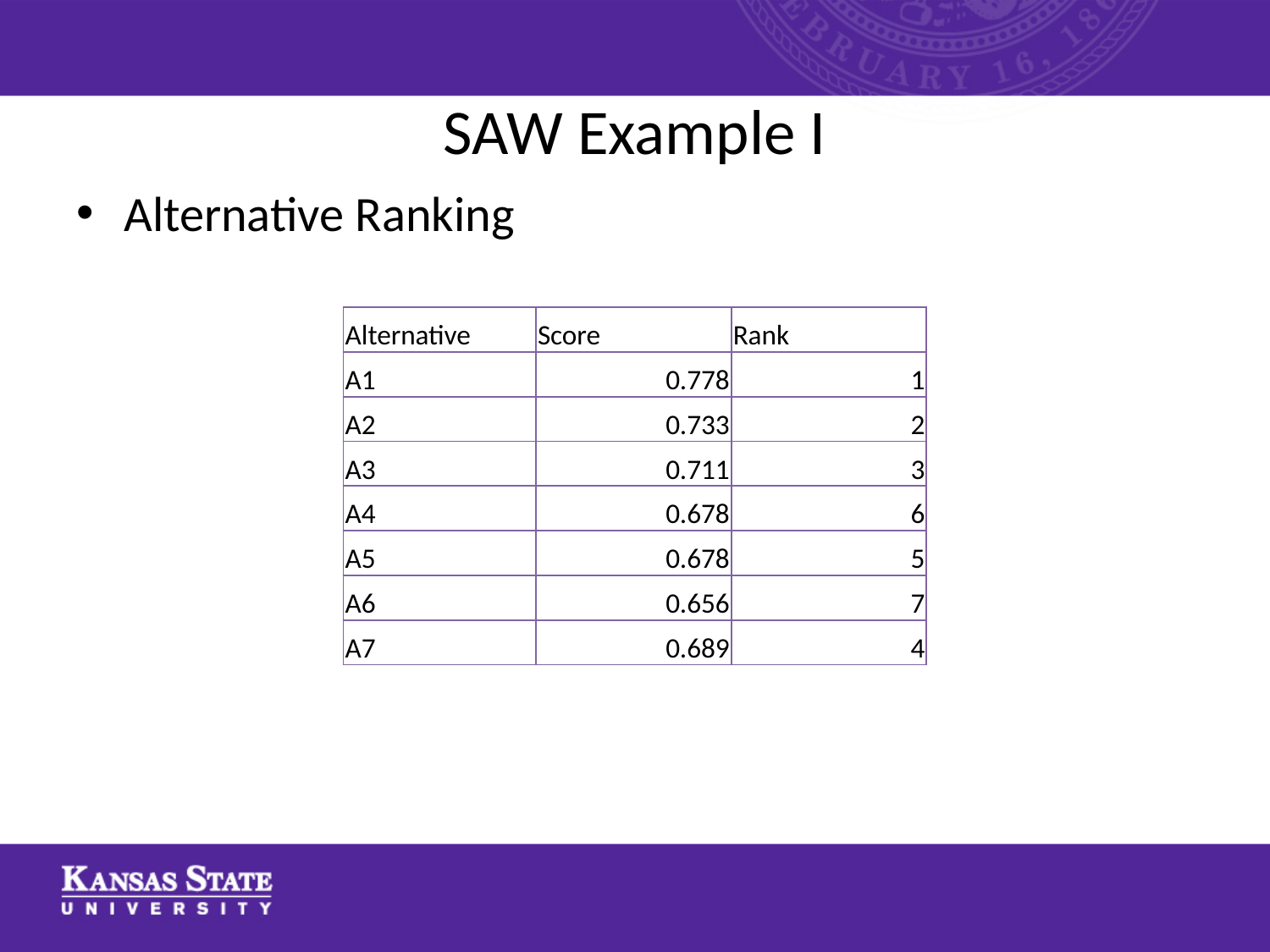

# SAW Example I
Alternative Ranking
| Alternative | Score | Rank |
| --- | --- | --- |
| A1 | 0.778 | 1 |
| A2 | 0.733 | 2 |
| A3 | 0.711 | 3 |
| A4 | 0.678 | 6 |
| A5 | 0.678 | 5 |
| A6 | 0.656 | 7 |
| A7 | 0.689 | 4 |